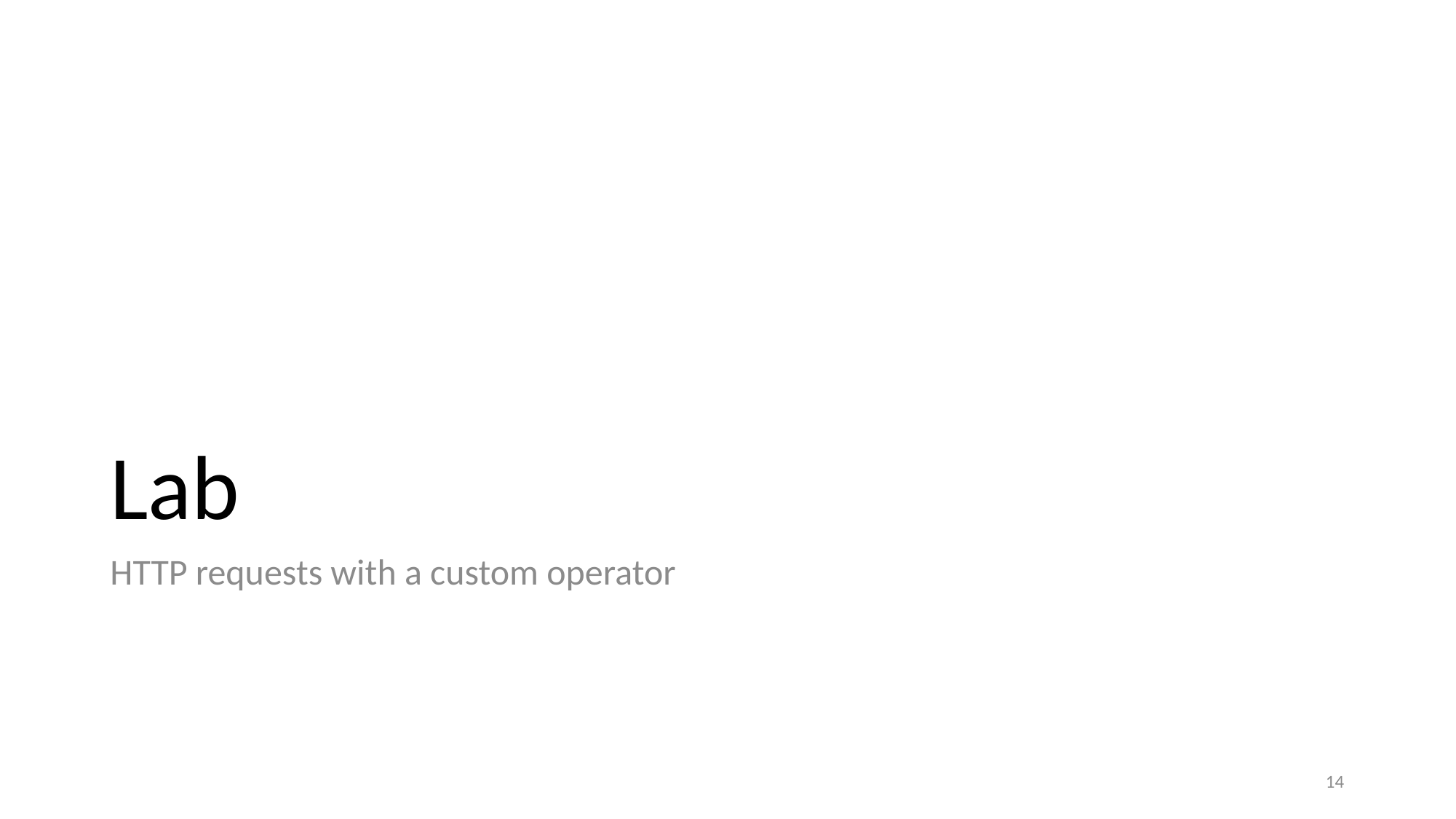

# Lab
HTTP requests with a custom operator

14